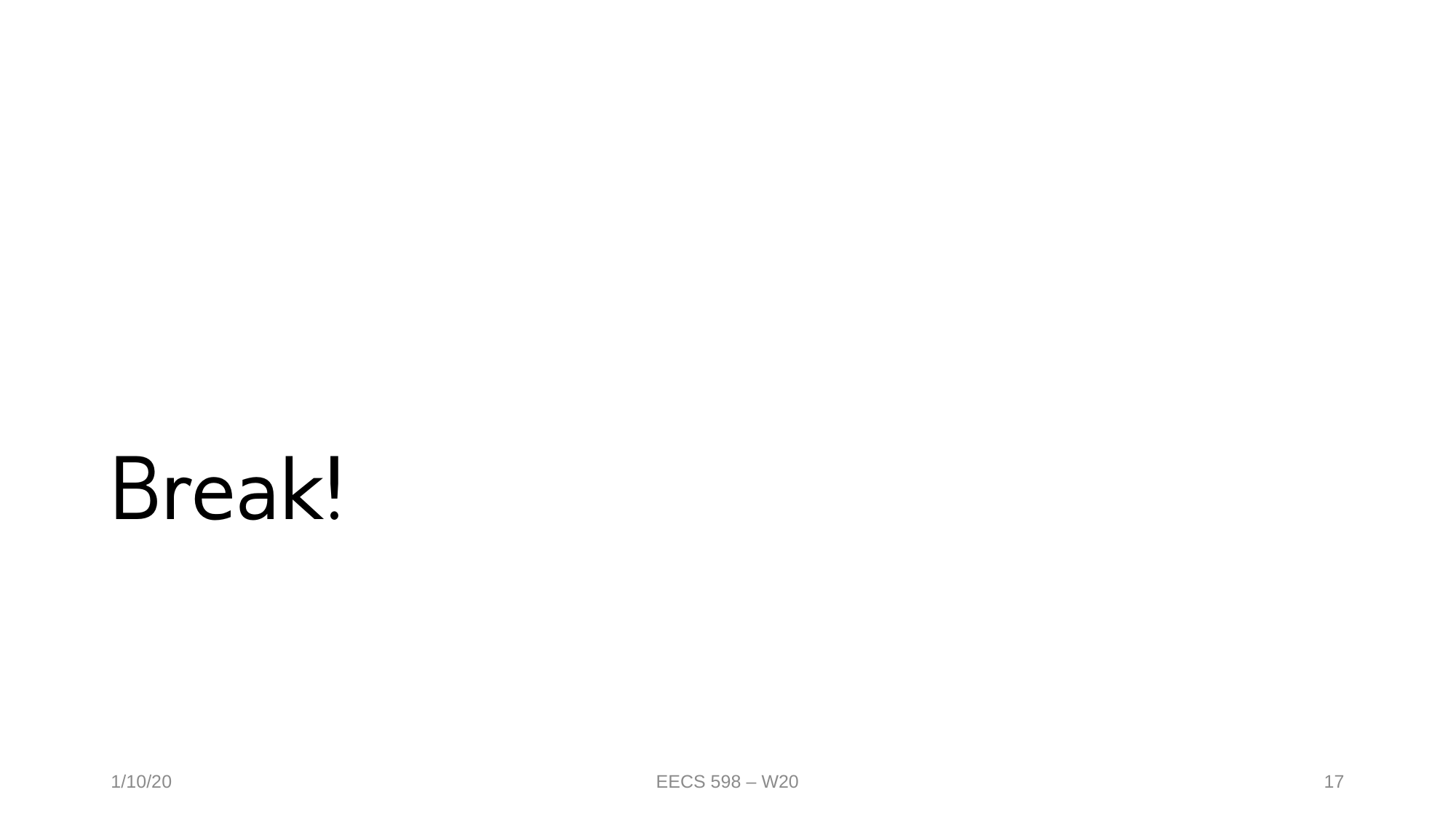

# Break!
1/10/20
EECS 598 – W20
17